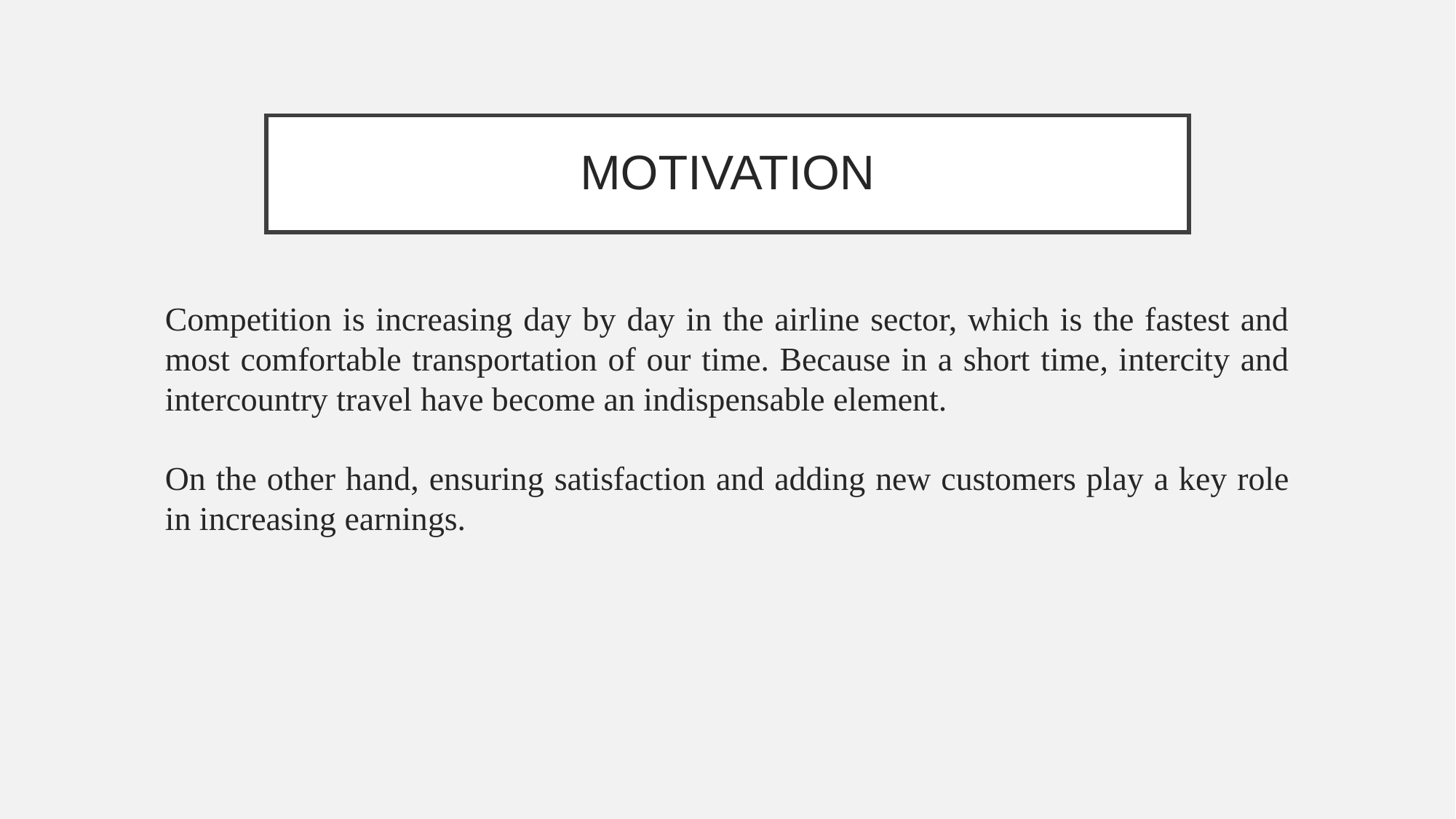

# MOTIVATION
Competition is increasing day by day in the airline sector, which is the fastest and most comfortable transportation of our time. Because in a short time, intercity and intercountry travel have become an indispensable element.

On the other hand, ensuring satisfaction and adding new customers play a key role in increasing earnings.